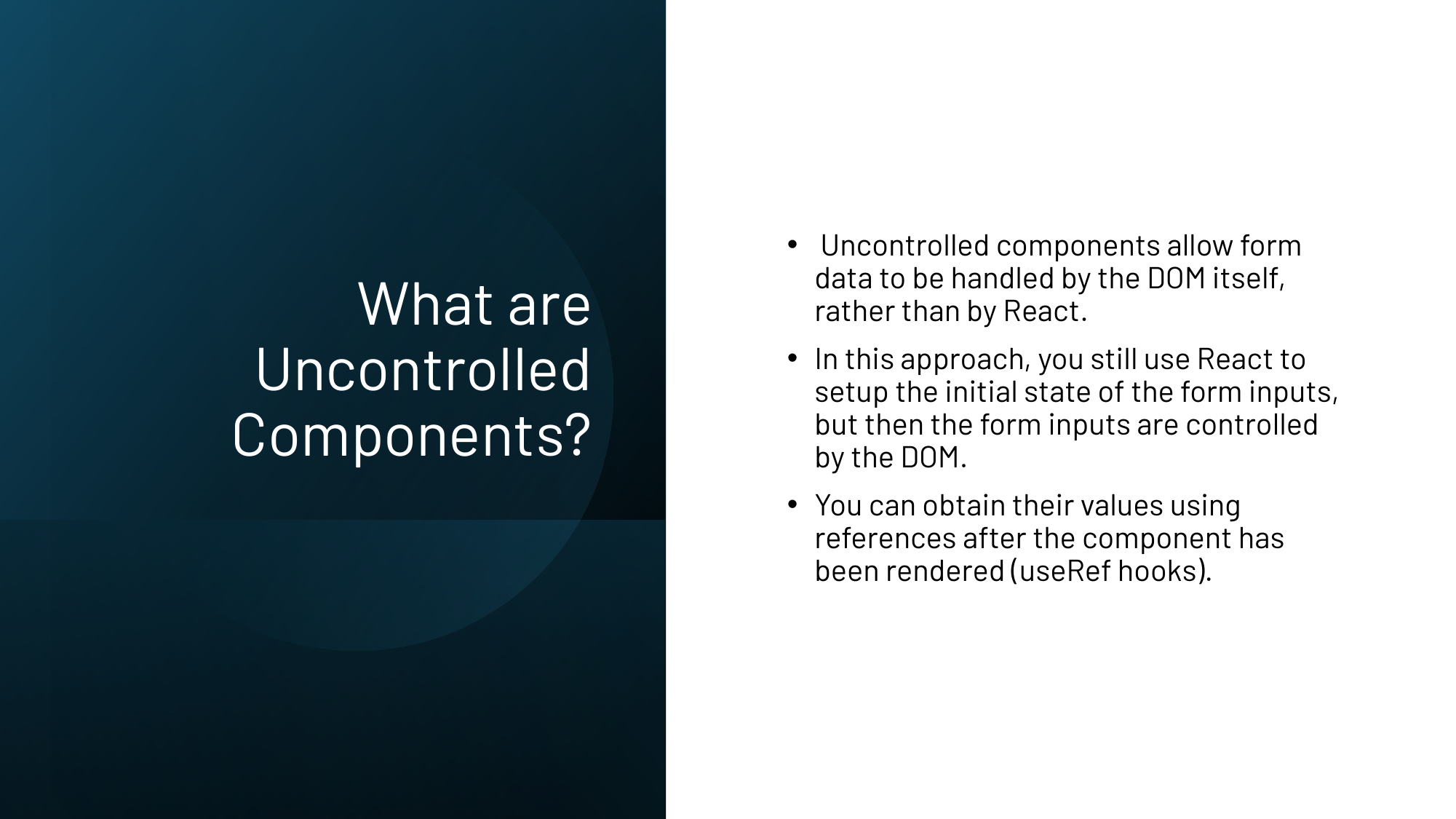

# What are Uncontrolled Components?

 Uncontrolled components allow form data to be handled by the DOM itself, rather than by React.
In this approach, you still use React to setup the initial state of the form inputs, but then the form inputs are controlled by the DOM.
You can obtain their values using references after the component has been rendered (useRef hooks).